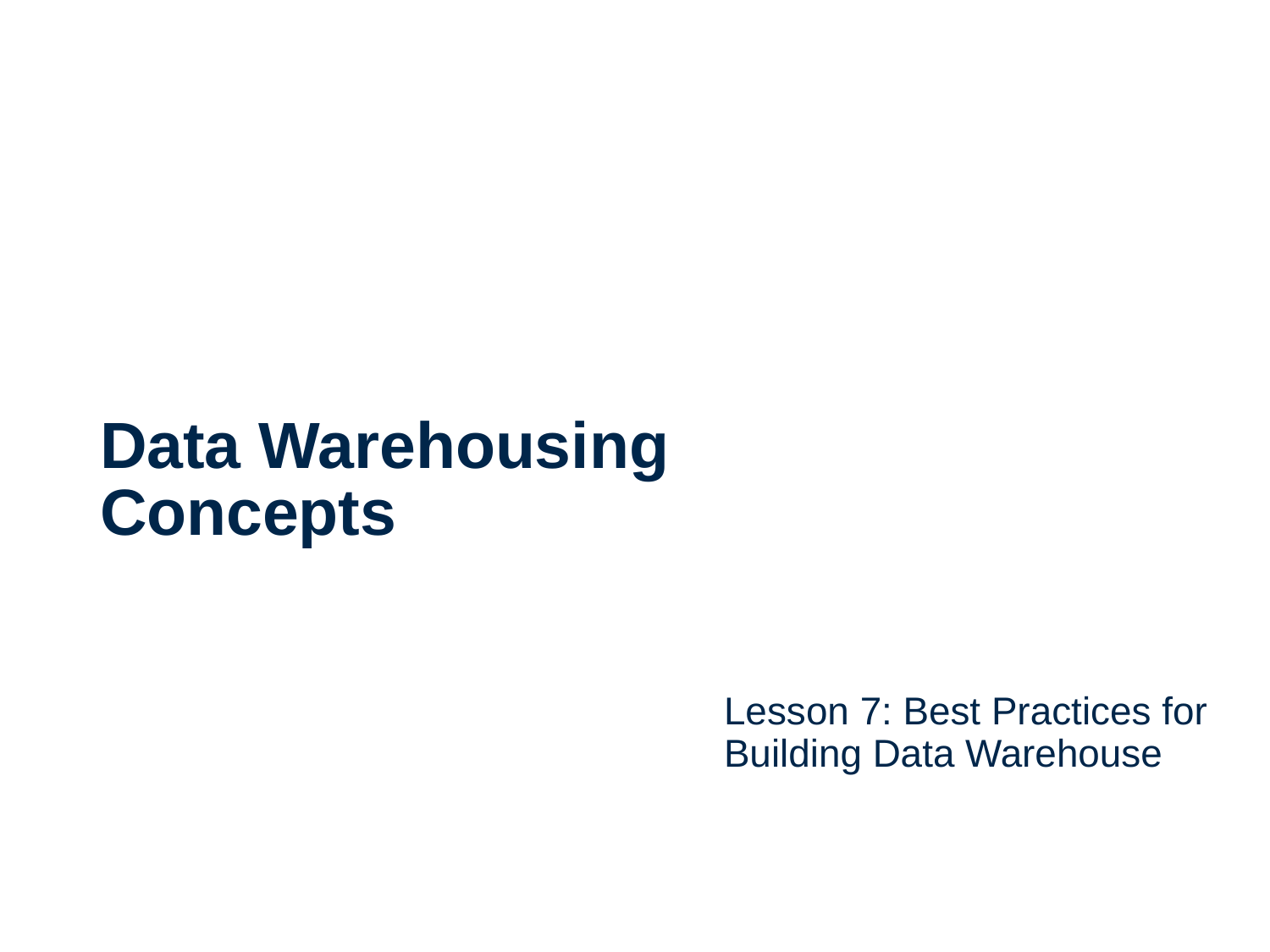

# Data Warehousing Concepts
Lesson 7: Best Practices for Building Data Warehouse